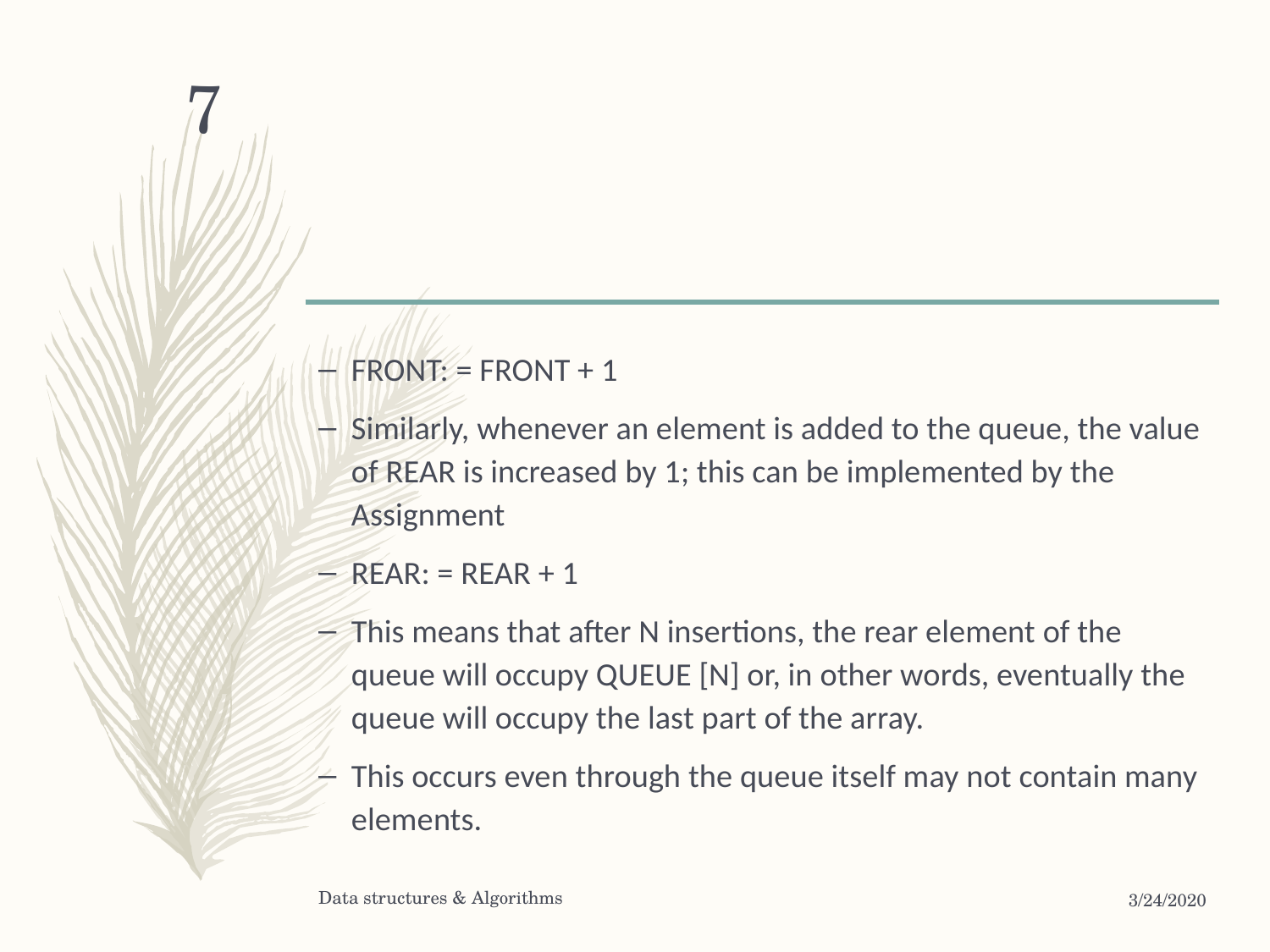

#
7
FRONT: = FRONT + 1
Similarly, whenever an element is added to the queue, the value of REAR is increased by 1; this can be implemented by the Assignment
REAR: = REAR + 1
This means that after N insertions, the rear element of the queue will occupy QUEUE [N] or, in other words, eventually the queue will occupy the last part of the array.
This occurs even through the queue itself may not contain many elements.
Data structures & Algorithms
3/24/2020